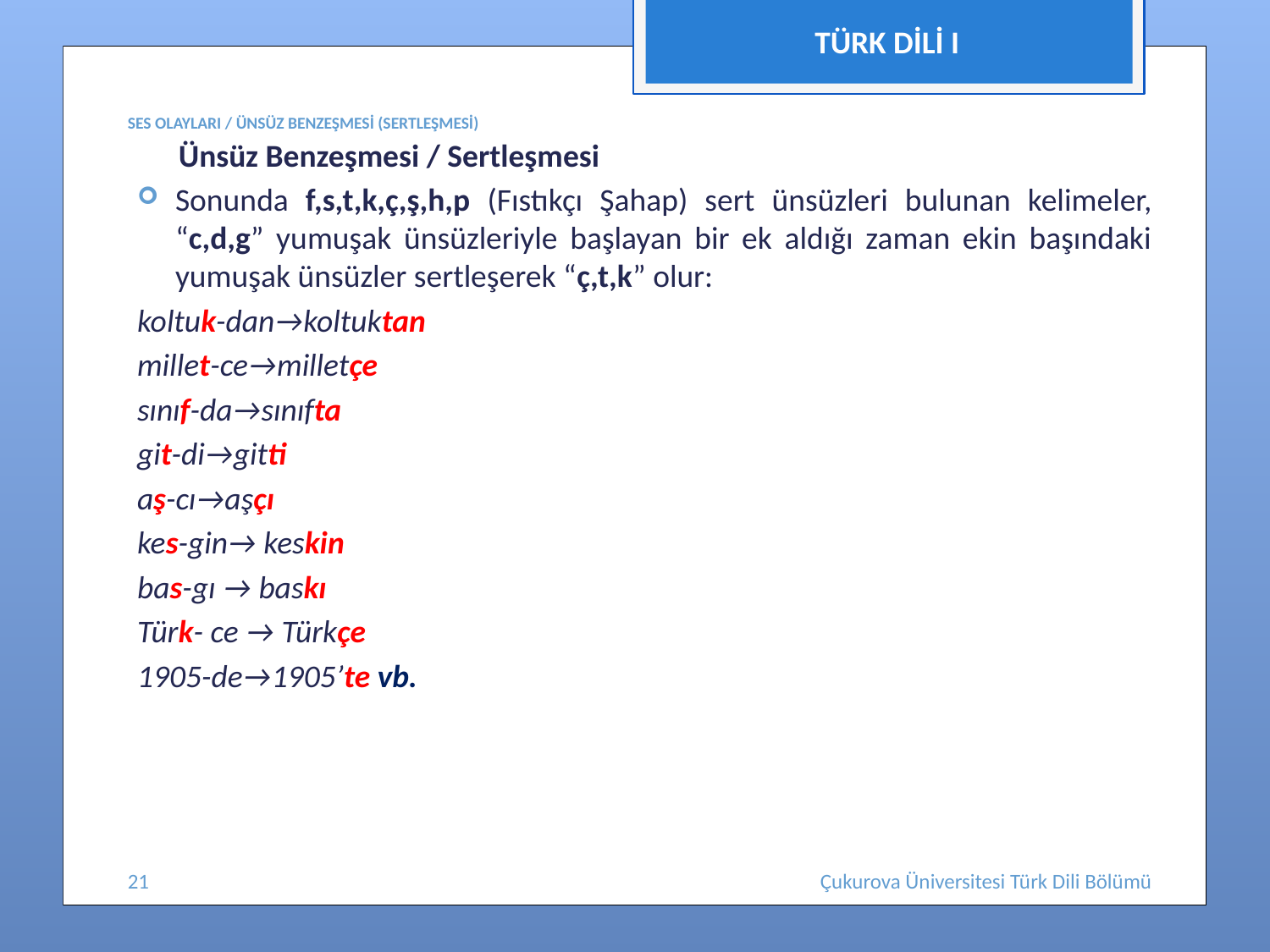

TÜRK DİLİ I
# SES OLAYLARI / ÜNSÜZ BENZEŞMESİ (SERTLEŞMESİ)
Ünsüz Benzeşmesi / Sertleşmesi
Sonunda f,s,t,k,ç,ş,h,p (Fıstıkçı Şahap) sert ünsüzleri bulunan kelimeler, “c,d,g” yumuşak ünsüzleriyle başlayan bir ek aldığı zaman ekin başındaki yumuşak ünsüzler sertleşerek “ç,t,k” olur:
koltuk-dan→koltuktan
millet-ce→milletçe
sınıf-da→sınıfta
git-di→gitti
aş-cı→aşçı
kes-gin→ keskin
bas-gı → baskı
Türk- ce → Türkçe
1905-de→1905’te vb.

21
Çukurova Üniversitesi Türk Dili Bölümü